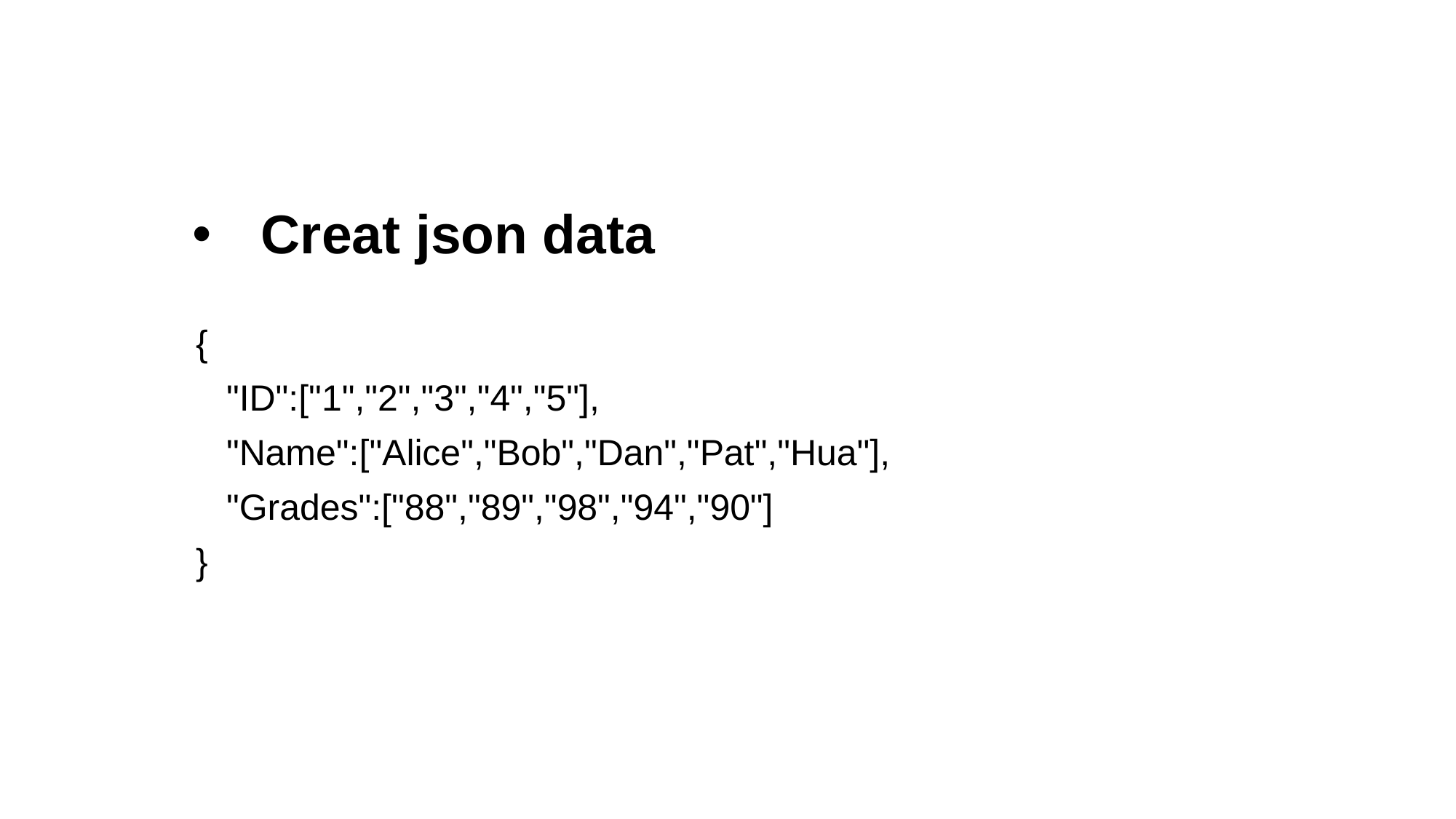

# Creat json data
{
   "ID":["1","2","3","4","5"],
   "Name":["Alice","Bob","Dan","Pat","Hua"],
   "Grades":["88","89","98","94","90"]
}